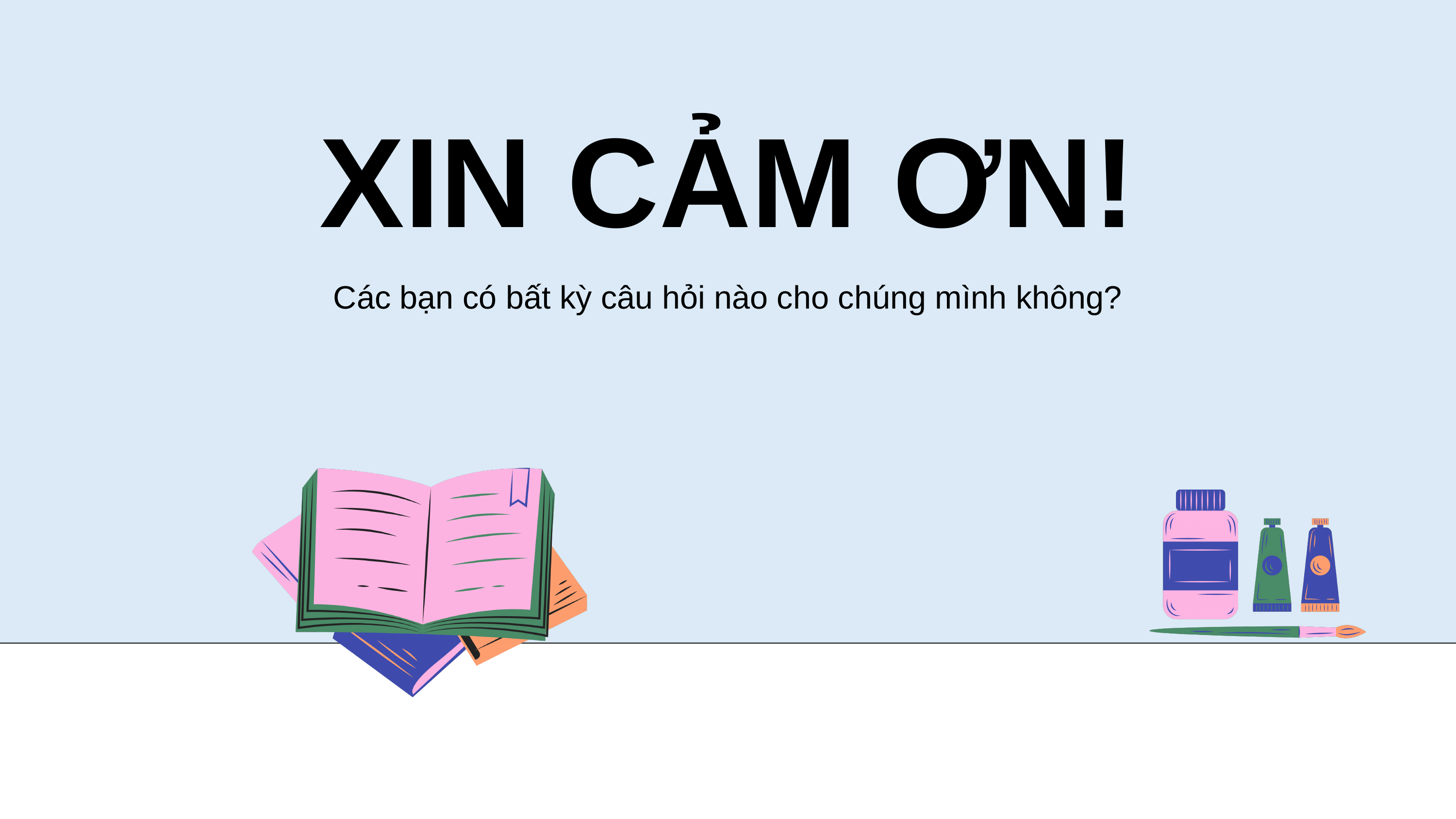

XIN CẢM ƠN!
Các bạn có bất kỳ câu hỏi nào cho chúng mình không?